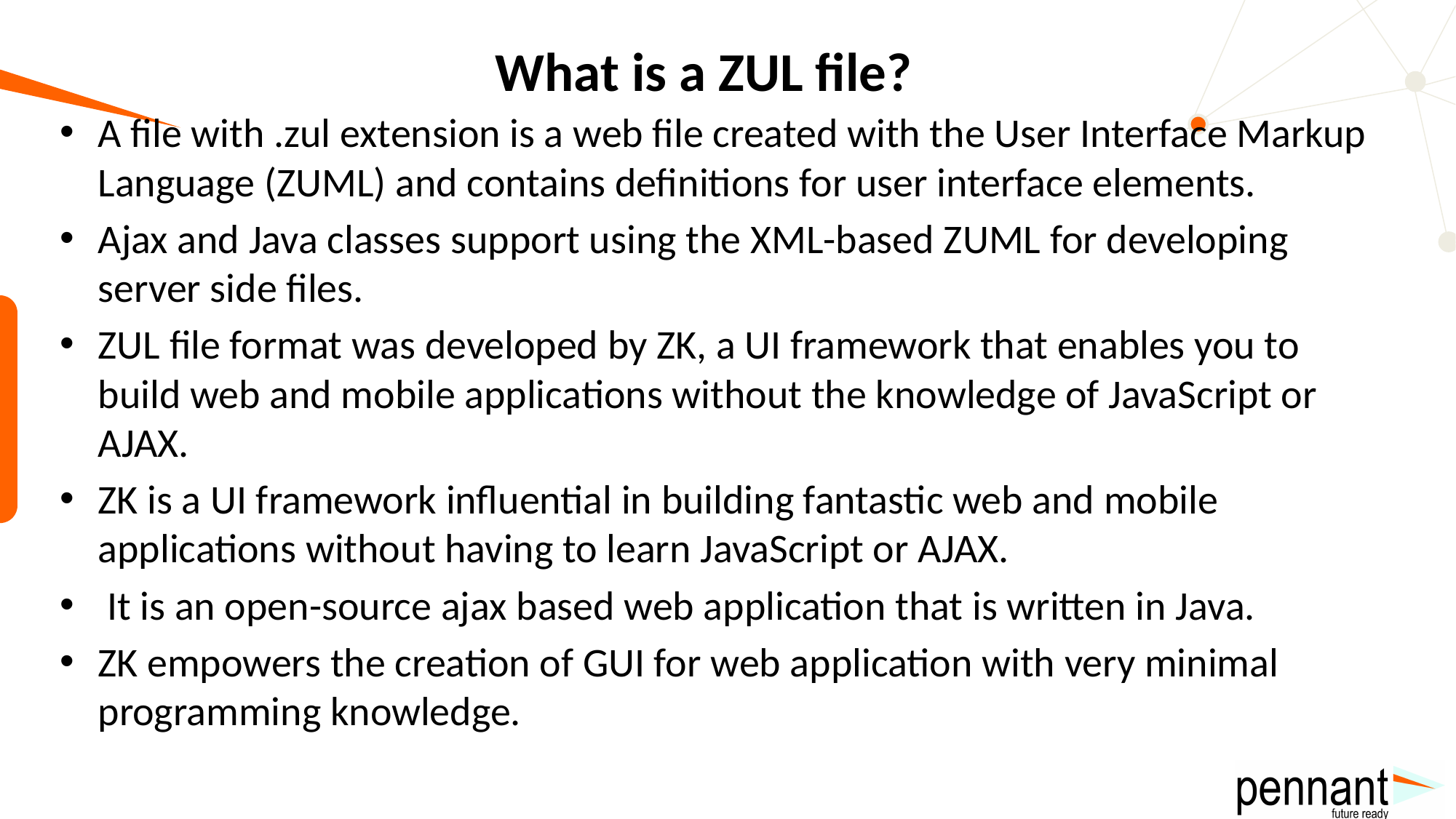

# What is a ZUL file?
A file with .zul extension is a web file created with the User Interface Markup Language (ZUML) and contains definitions for user interface elements.
Ajax and Java classes support using the XML-based ZUML for developing server side files.
ZUL file format was developed by ZK, a UI framework that enables you to build web and mobile applications without the knowledge of JavaScript or AJAX.
ZK is a UI framework influential in building fantastic web and mobile applications without having to learn JavaScript or AJAX.
 It is an open-source ajax based web application that is written in Java.
ZK empowers the creation of GUI for web application with very minimal programming knowledge.